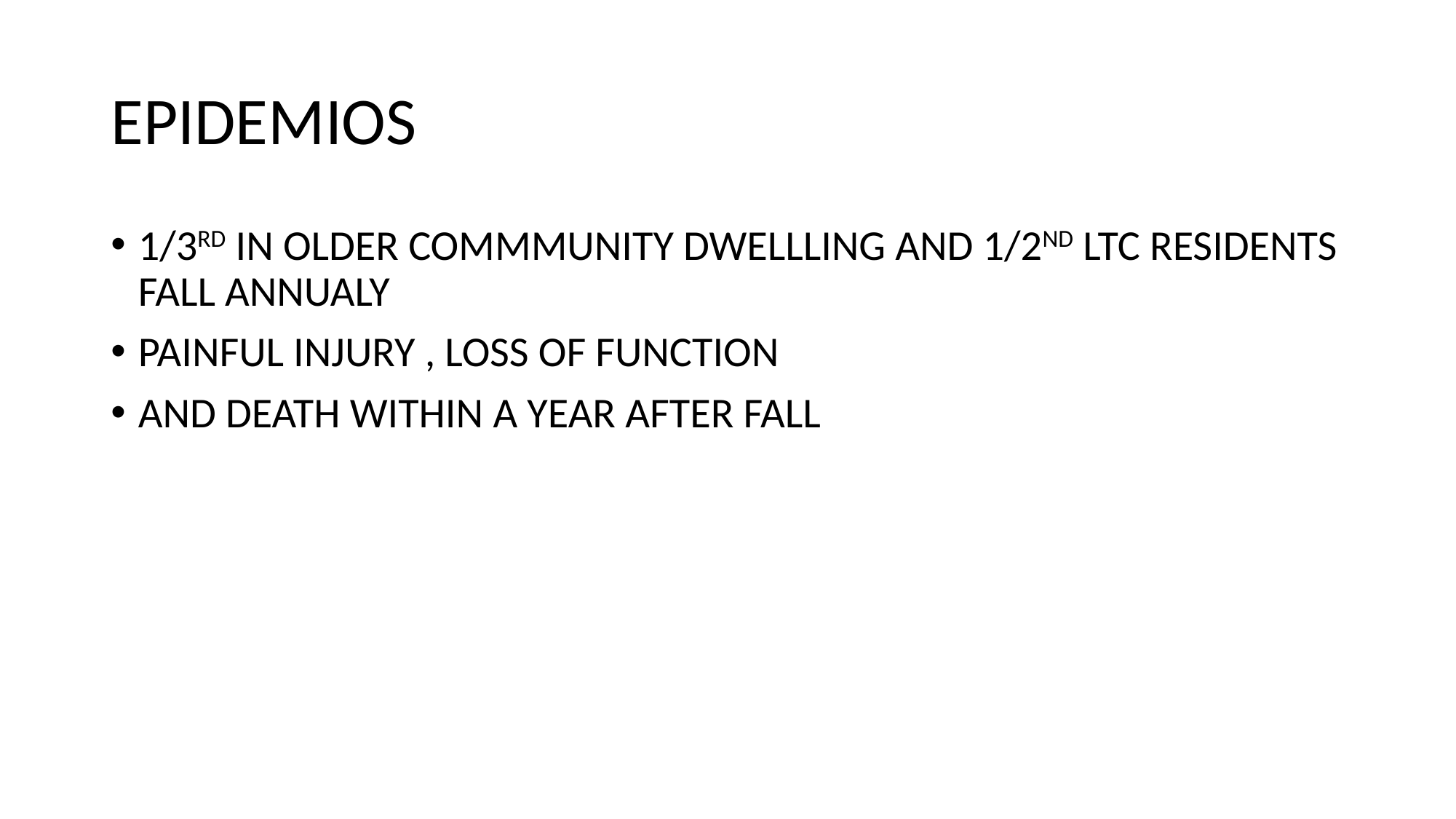

# EPIDEMIOS
1/3RD IN OLDER COMMMUNITY DWELLLING AND 1/2ND LTC RESIDENTS FALL ANNUALY
PAINFUL INJURY , LOSS OF FUNCTION
AND DEATH WITHIN A YEAR AFTER FALL